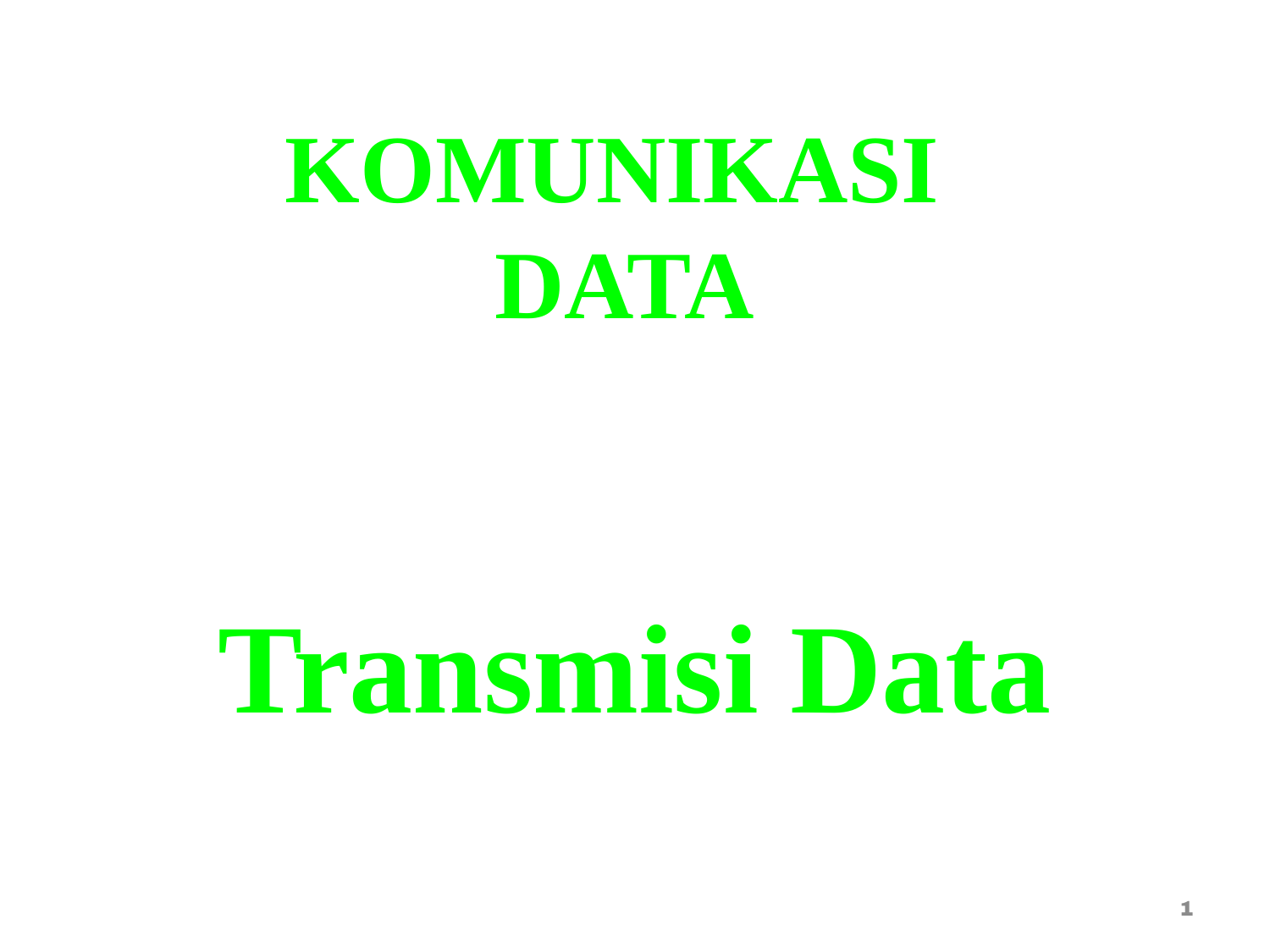

# Komuni Komunikasi KOMUNIKASI DATA

Transmisi Data

1